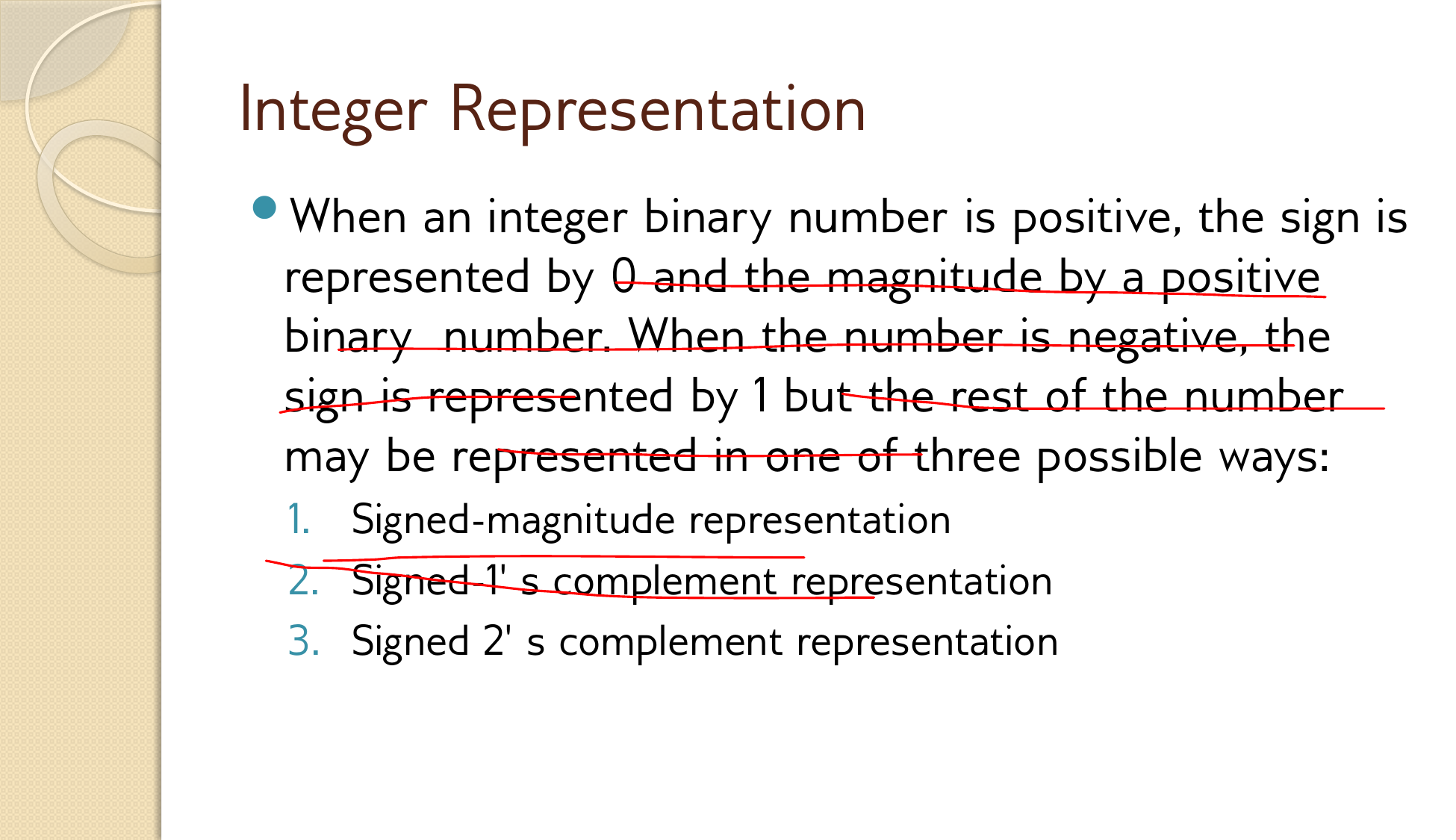

# Integer Representation
When an integer binary number is positive, the sign is represented by 0 and the magnitude by a positive binary  number. When the number is negative, the sign is represented by 1 but the rest of the number may be represented in one of three possible ways:
Signed-magnitude representation
Signed-1' s complement representation
Signed 2' s complement representation